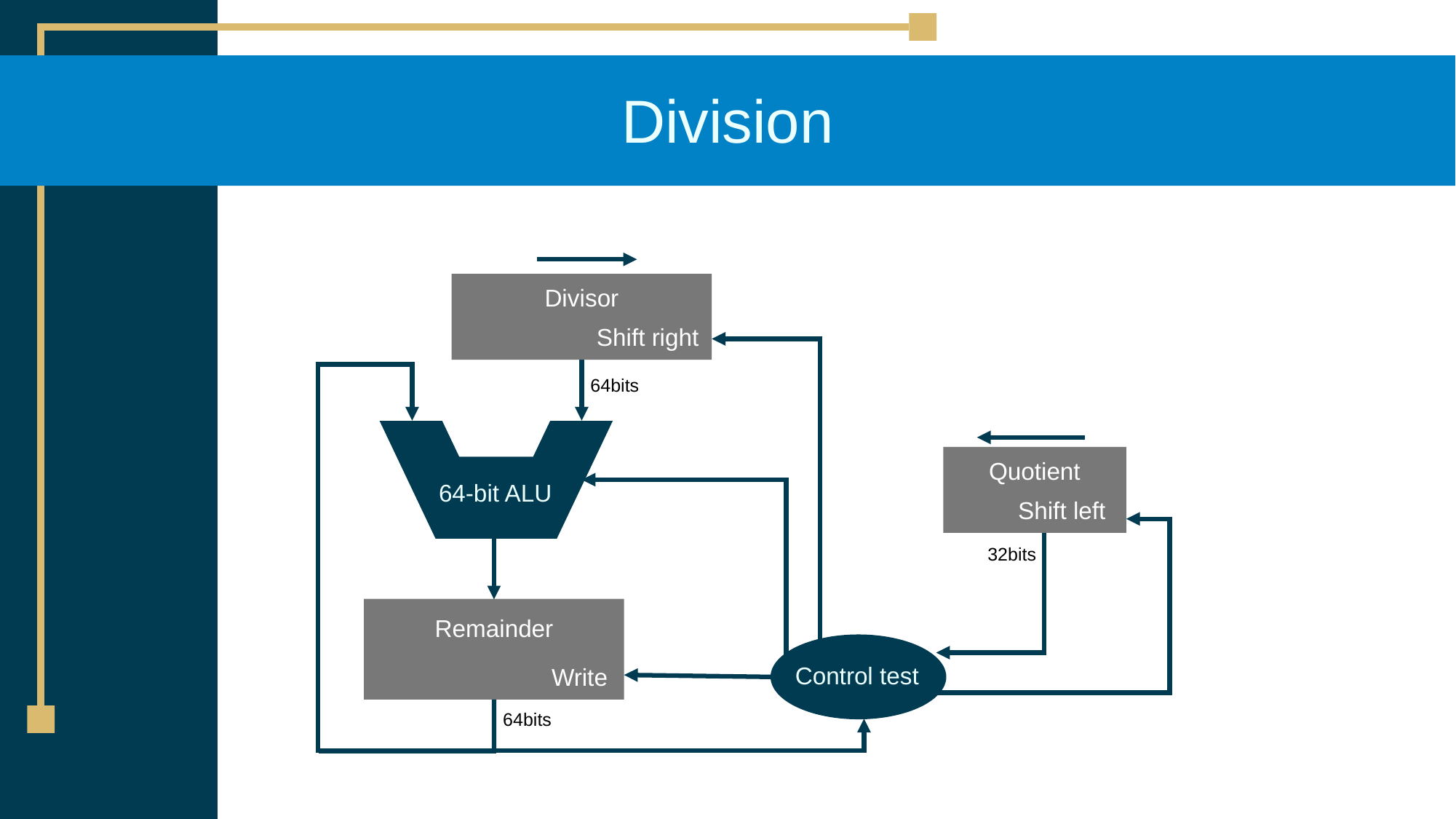

# Division
Divisor

Shift right
64bits

64-bit ALU
Quotient

Shift left
32bits

Remainder
Control test

Write
64bits